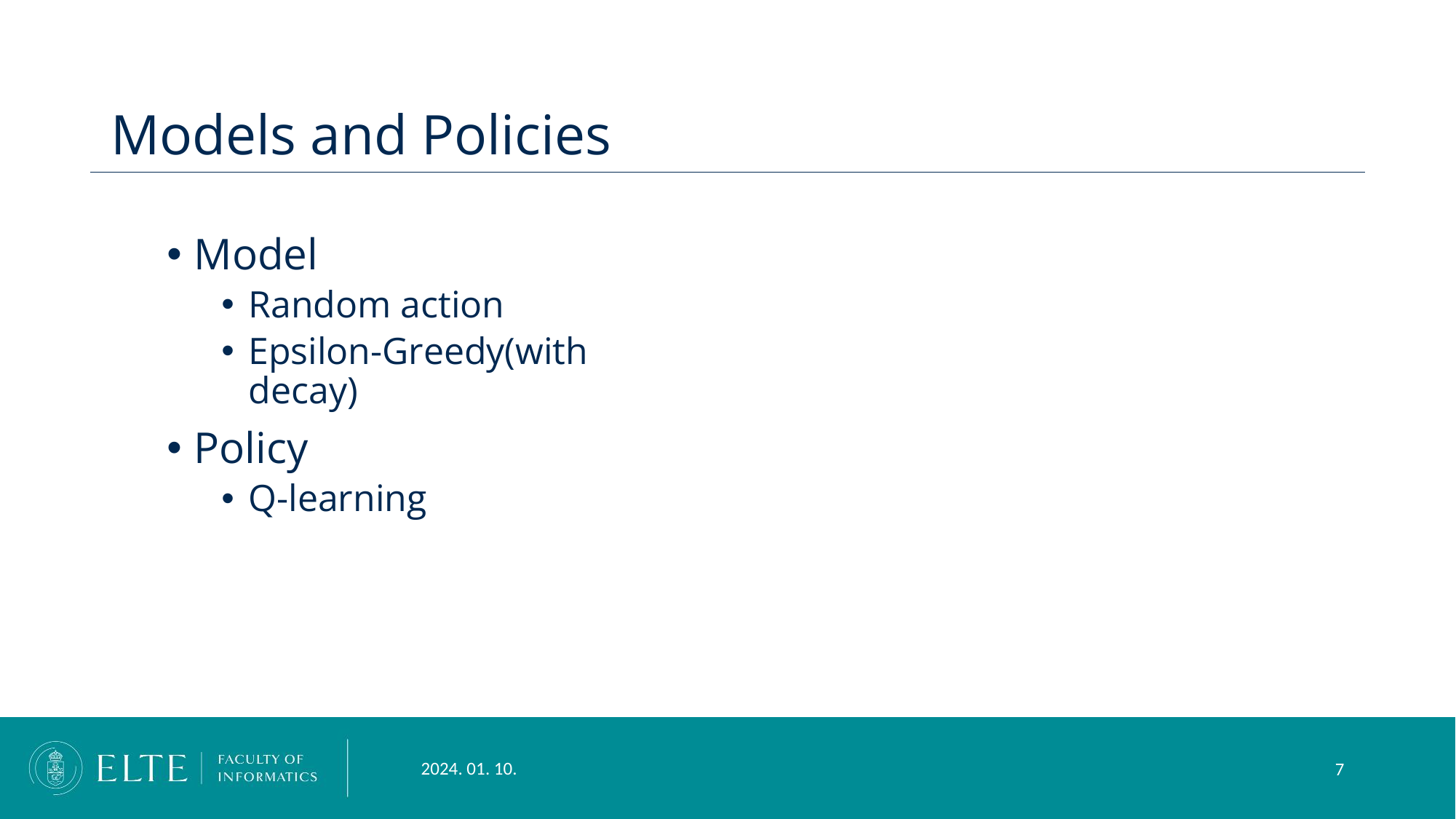

# Models and Policies
Model
Random action
Epsilon-Greedy(with decay)
Policy
Q-learning
2024. 01. 10.

7